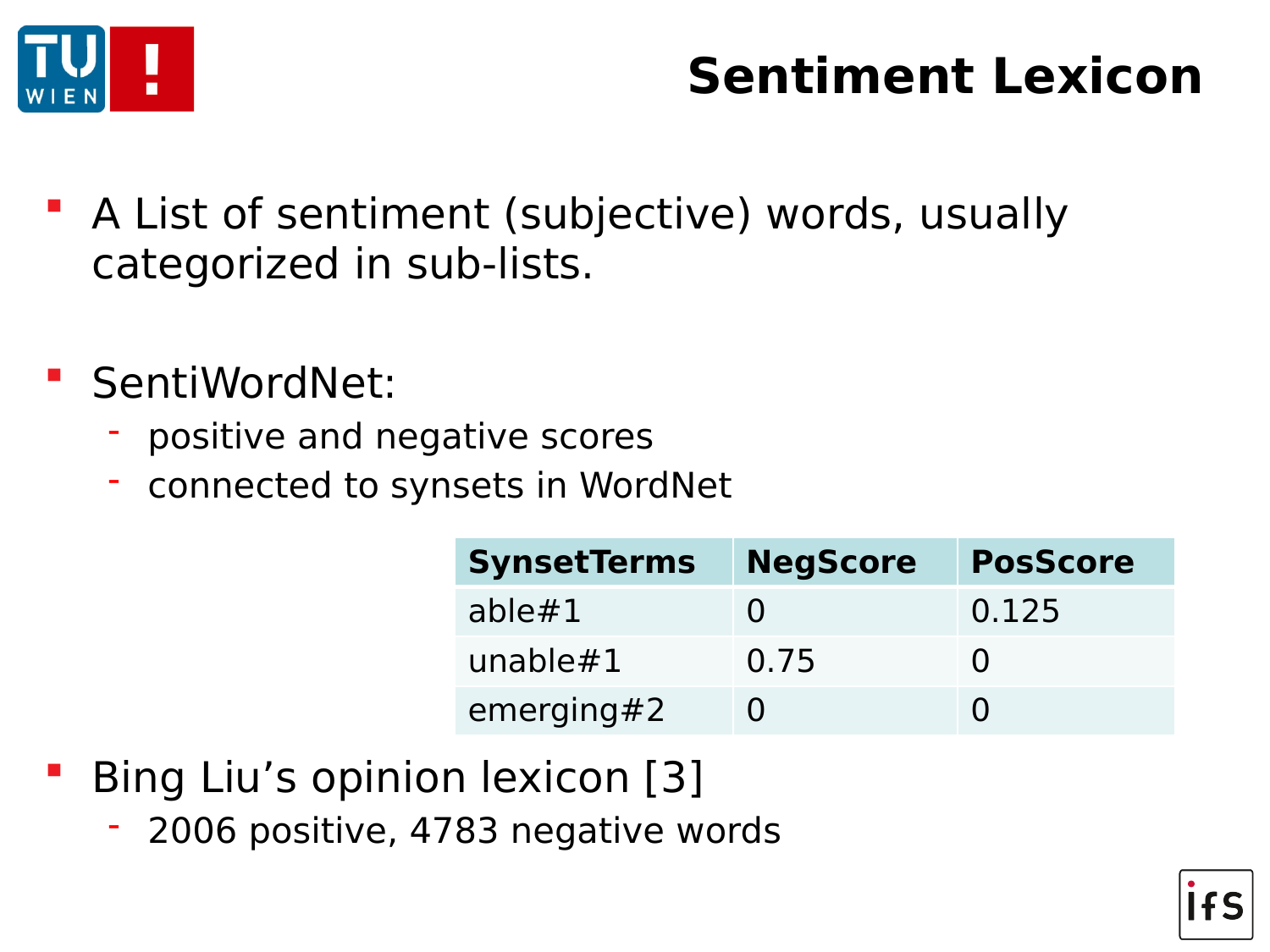

# Sentiment Lexicon
A List of sentiment (subjective) words, usually categorized in sub-lists.

SentiWordNet:
positive and negative scores
connected to synsets in WordNet

Bing Liu’s opinion lexicon [3]
2006 positive, 4783 negative words
| SynsetTerms | NegScore | PosScore |
| --- | --- | --- |
| able#1 | 0 | 0.125 |
| unable#1 | 0.75 | 0 |
| emerging#2 | 0 | 0 |